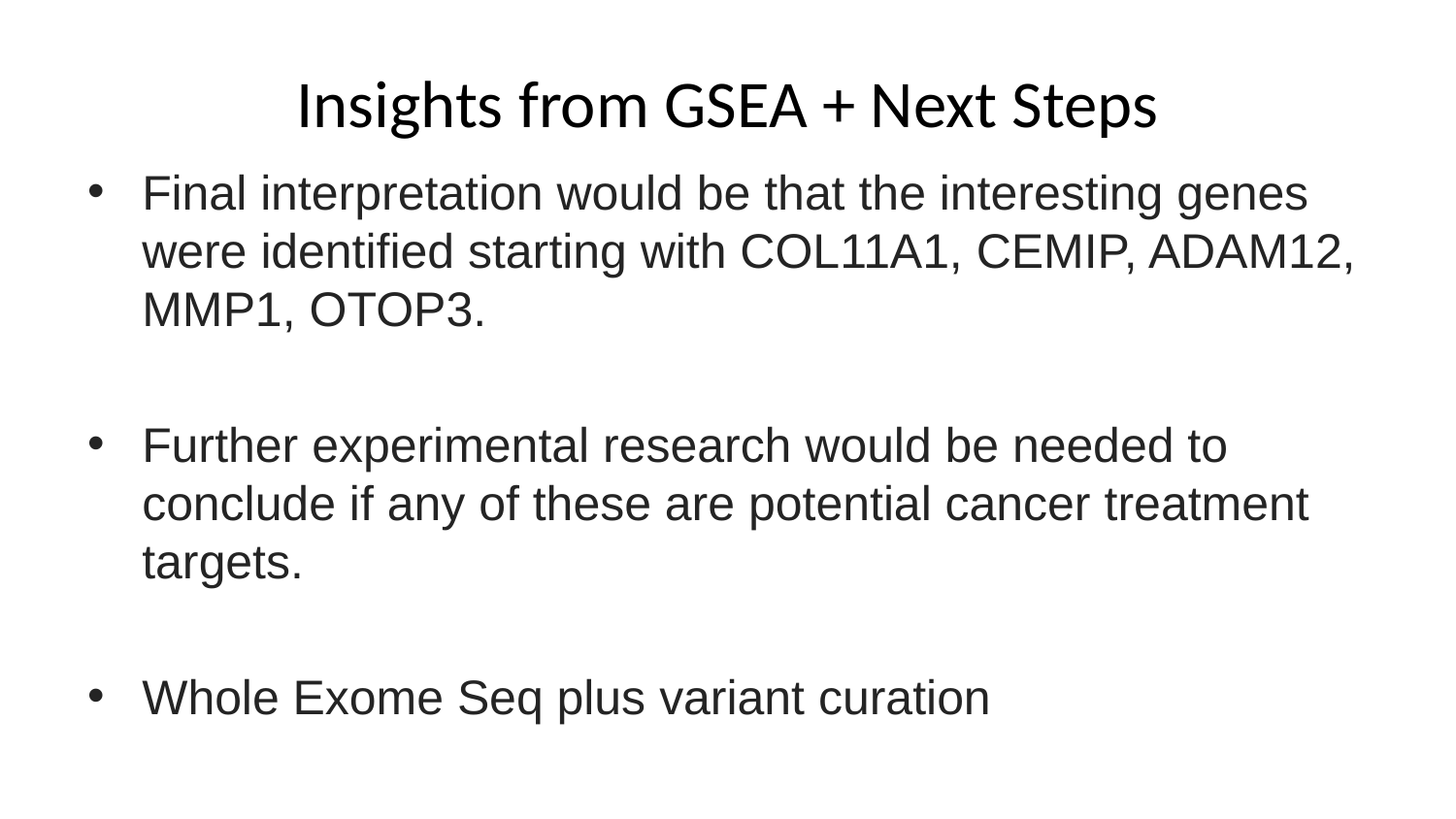

# Insights from GSEA + Next Steps
Final interpretation would be that the interesting genes were identified starting with COL11A1, CEMIP, ADAM12, MMP1, OTOP3.

Further experimental research would be needed to conclude if any of these are potential cancer treatment targets.

Whole Exome Seq plus variant curation